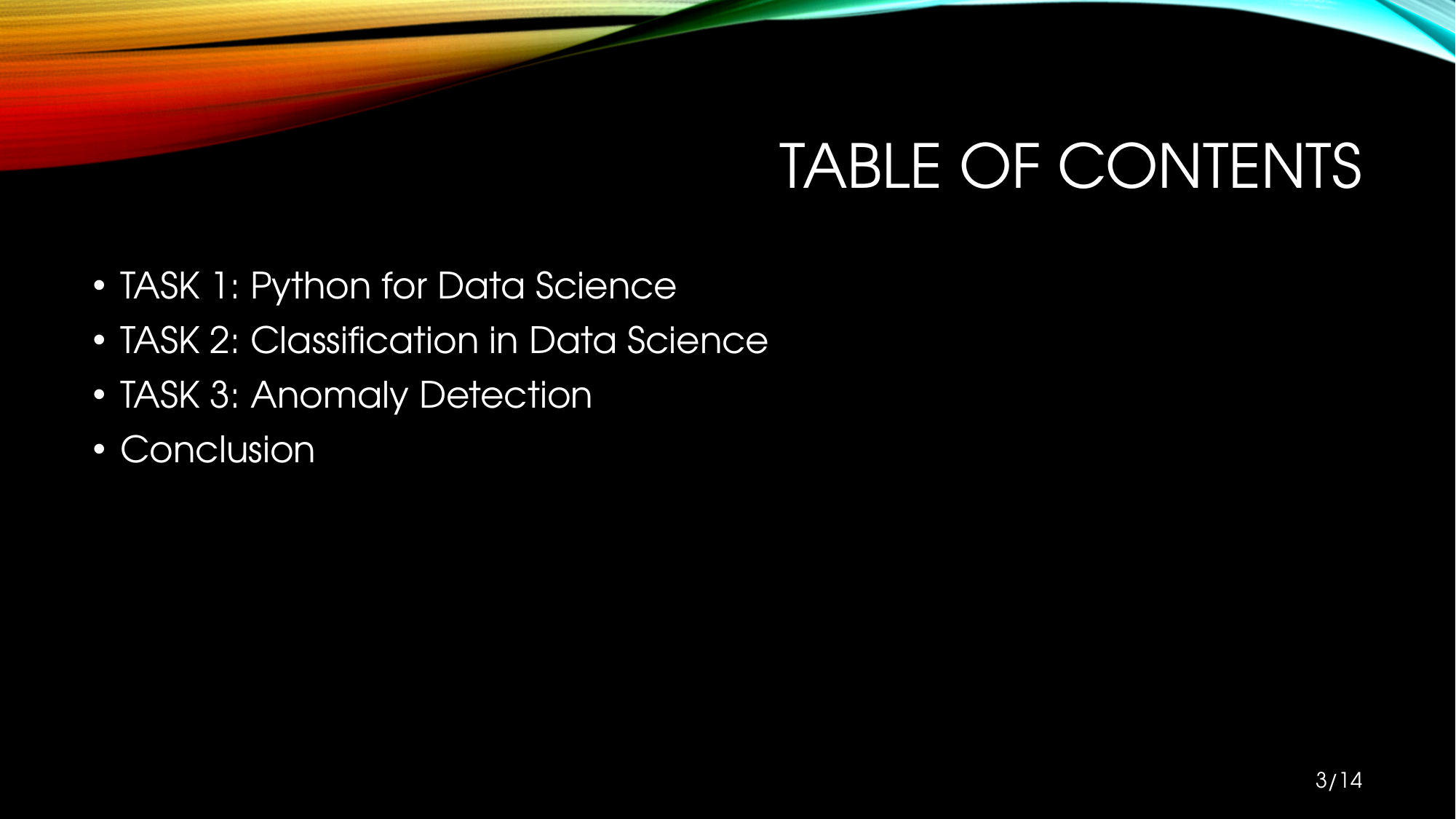

# TABLE OF CONTENTS
TASK 1: Python for Data Science
TASK 2: Classification in Data Science
TASK 3: Anomaly Detection
Conclusion
3/14